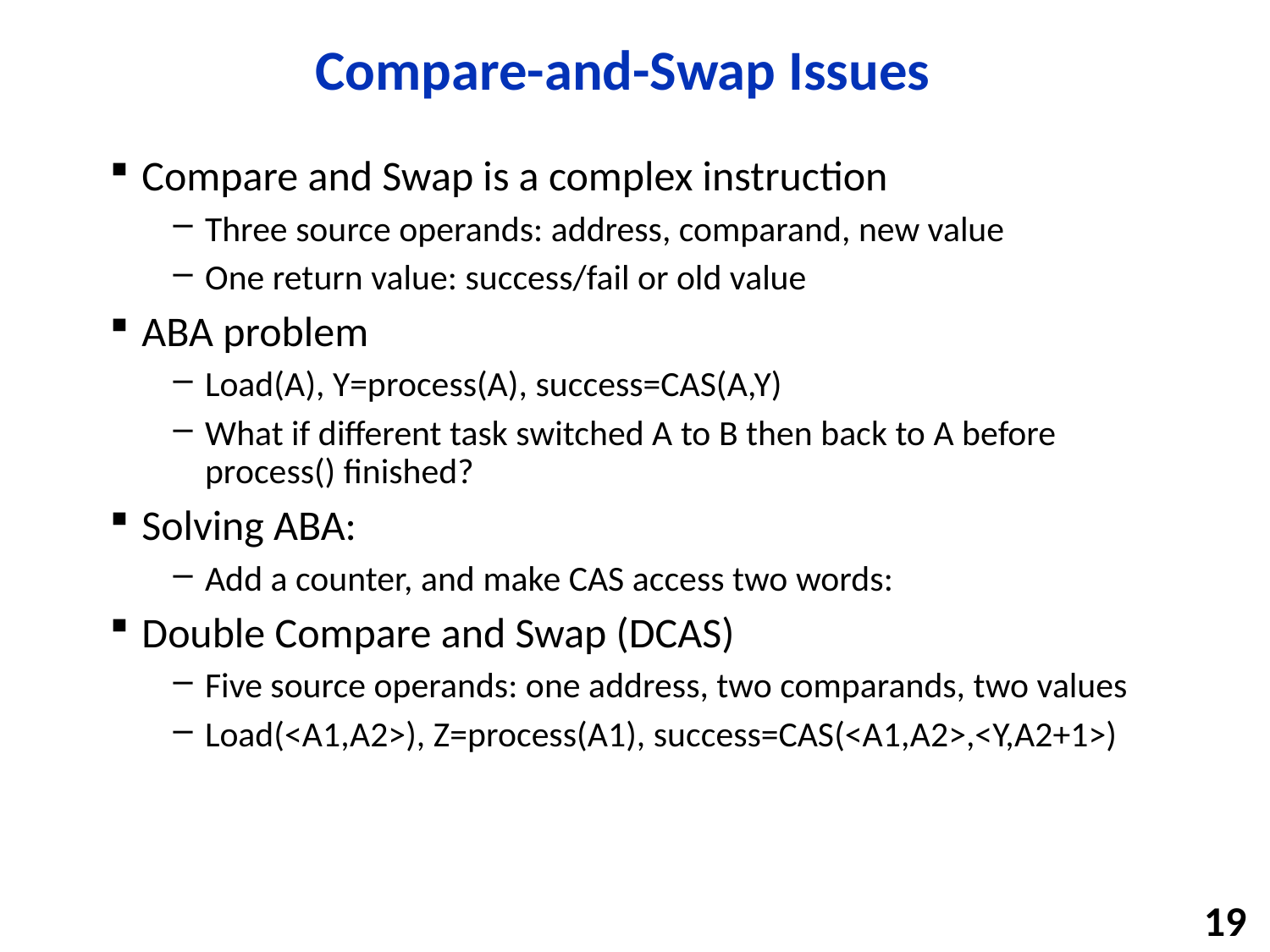

# Compare-and-Swap Issues
Compare and Swap is a complex instruction
Three source operands: address, comparand, new value
One return value: success/fail or old value
ABA problem
Load(A), Y=process(A), success=CAS(A,Y)
What if different task switched A to B then back to A before process() finished?
Solving ABA:
Add a counter, and make CAS access two words:
Double Compare and Swap (DCAS)
Five source operands: one address, two comparands, two values
Load(<A1,A2>), Z=process(A1), success=CAS(<A1,A2>,<Y,A2+1>)
19